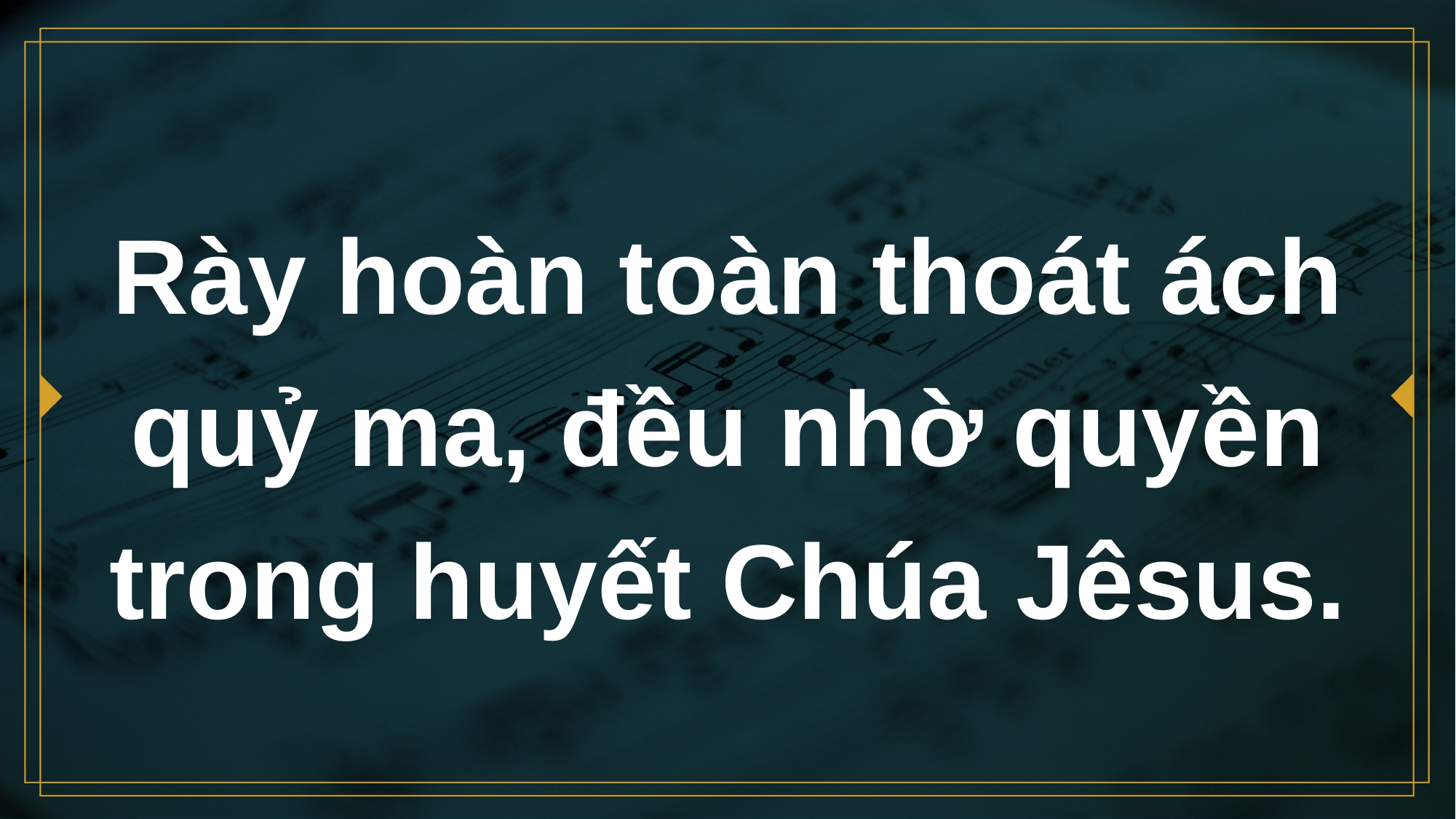

# Rày hoàn toàn thoát ách quỷ ma, đều nhờ quyền trong huyết Chúa Jêsus.